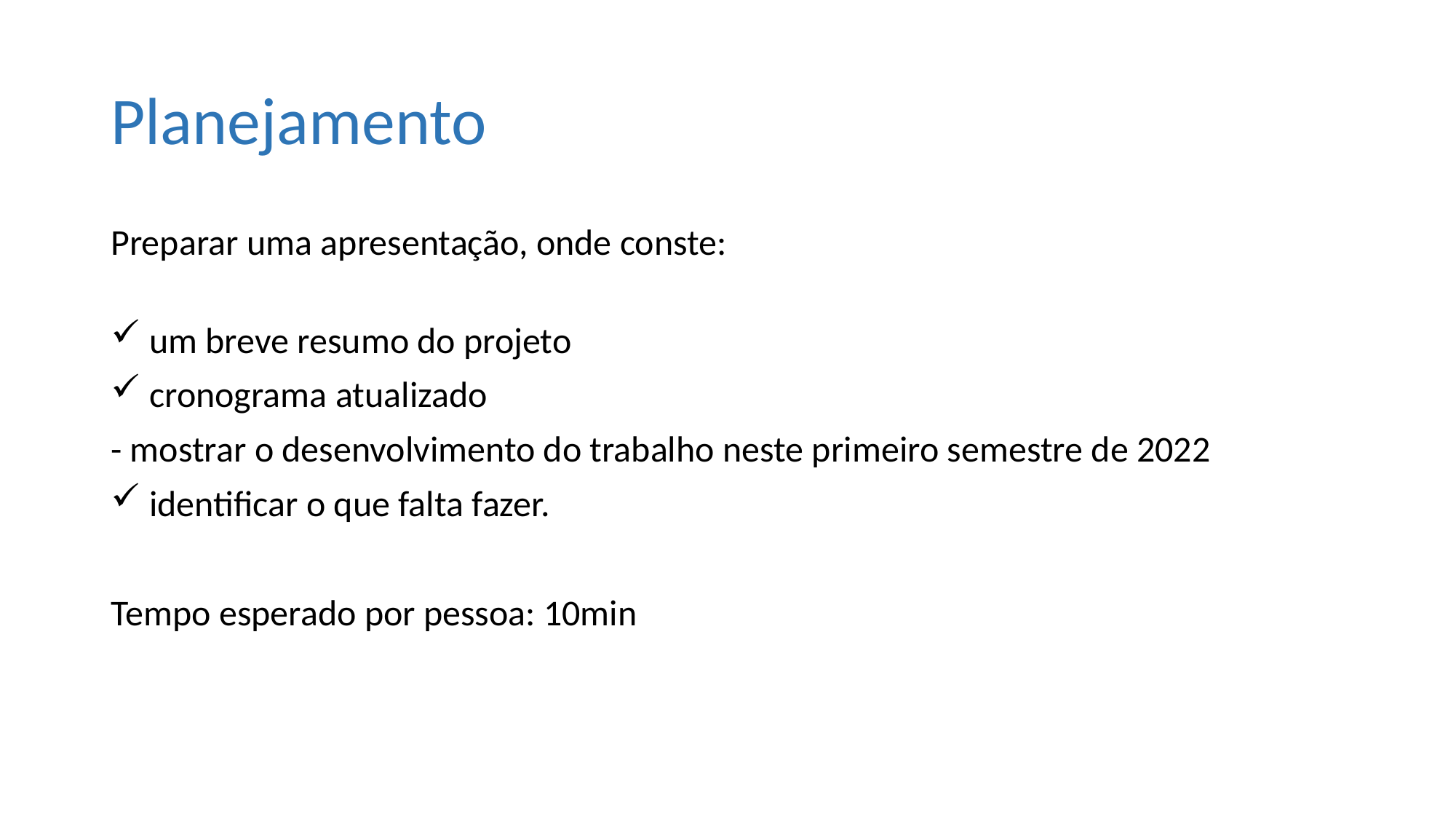

# Planejamento
Preparar uma apresentação, onde conste:
 um breve resumo do projeto
 cronograma atualizado
- mostrar o desenvolvimento do trabalho neste primeiro semestre de 2022
 identificar o que falta fazer.

Tempo esperado por pessoa: 10min